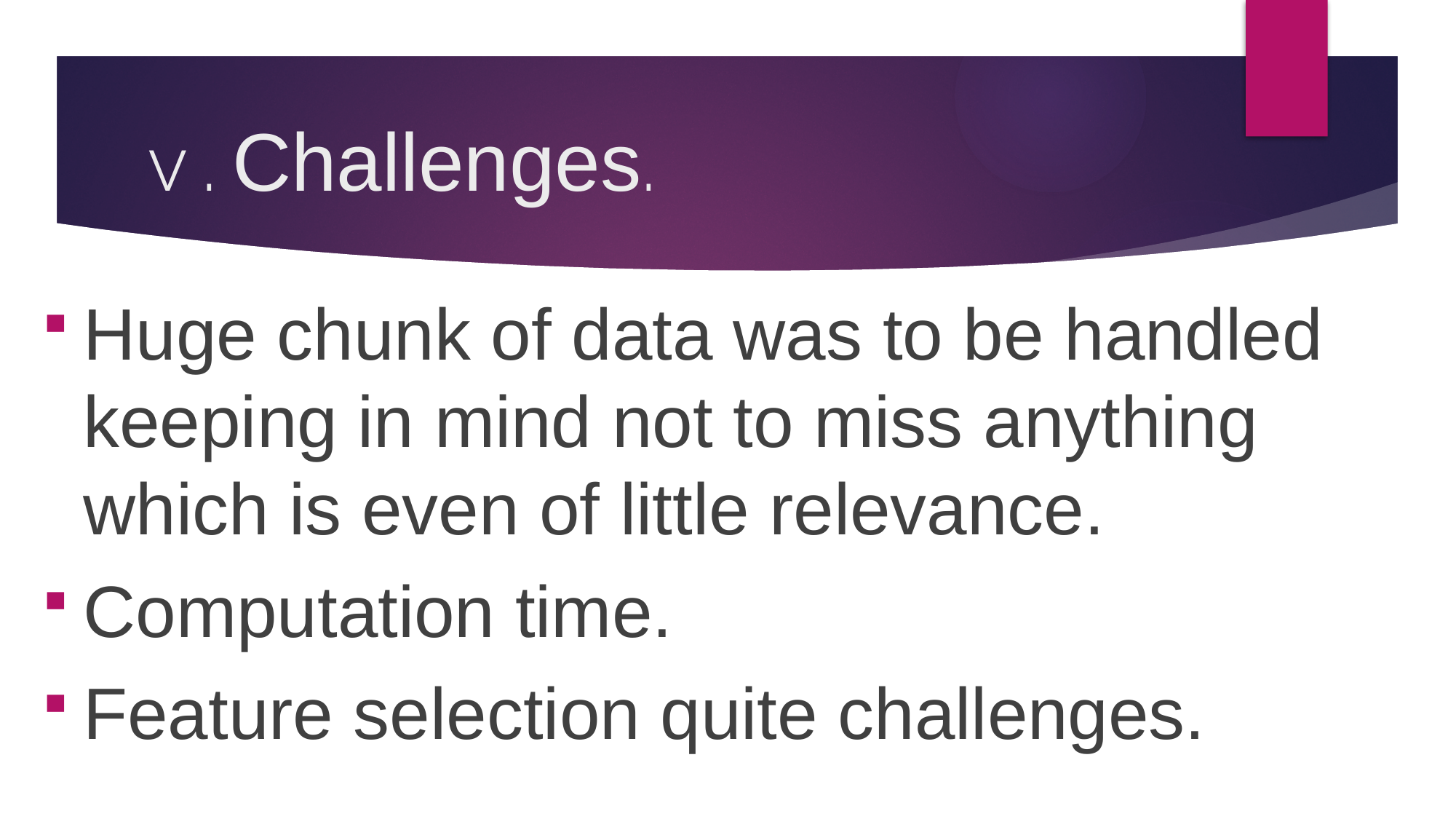

# V . Challenges.
Huge chunk of data was to be handled keeping in mind not to miss anything which is even of little relevance.
Computation time.
Feature selection quite challenges.